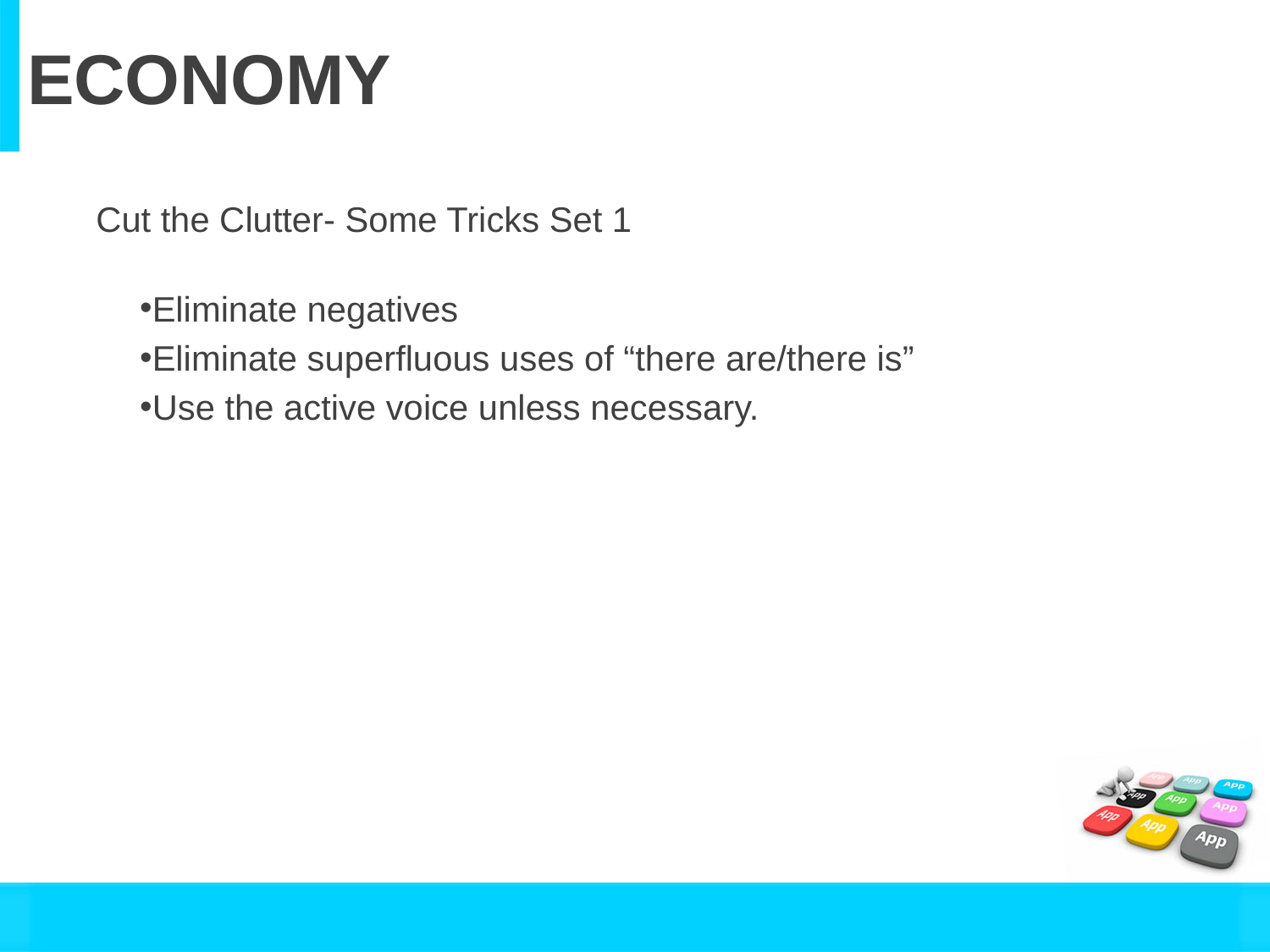

# ECONOMY
Cut the Clutter- Some Tricks Set 1
Eliminate negatives
Eliminate superfluous uses of “there are/there is”
Use the active voice unless necessary.